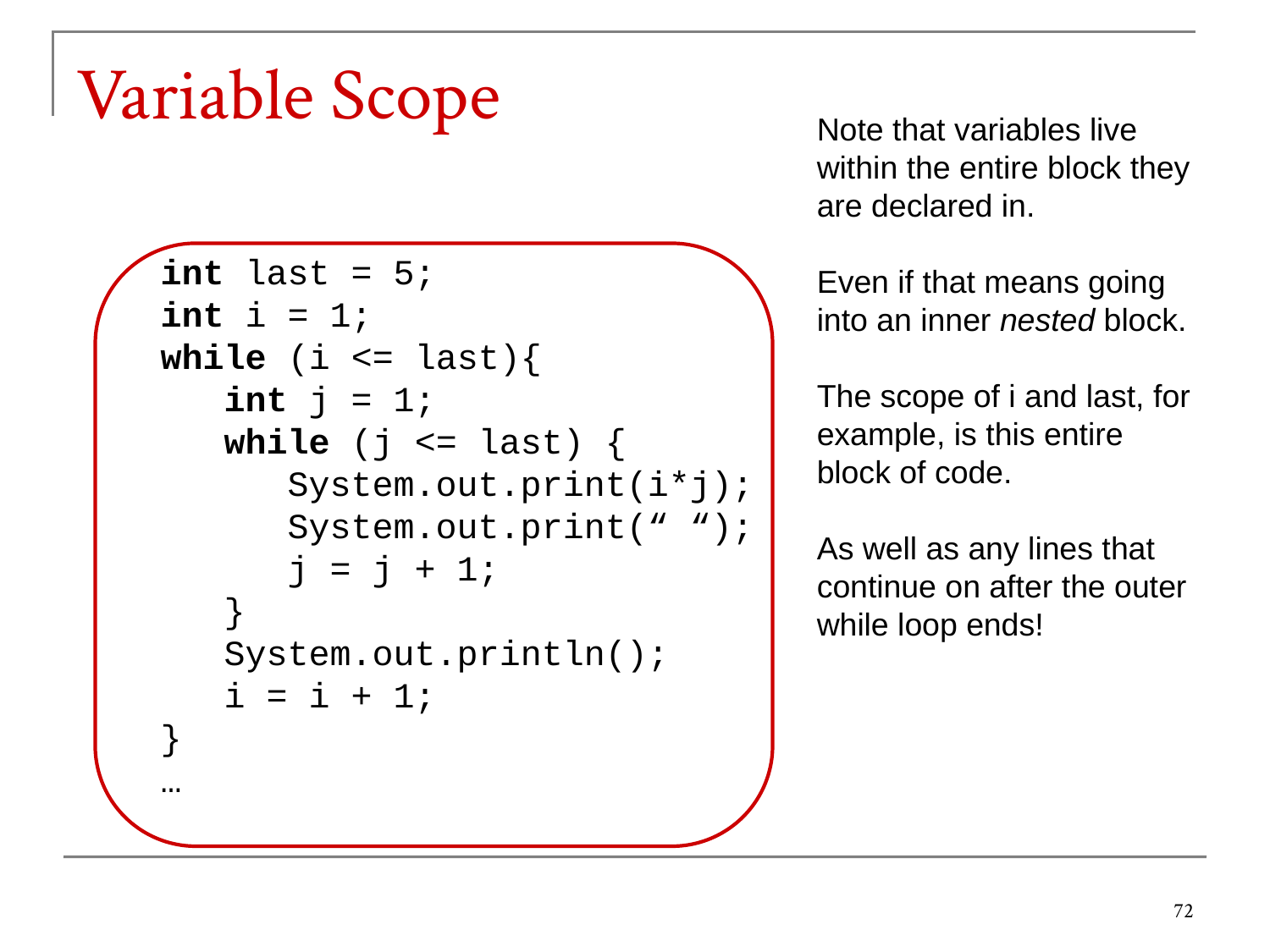

# Variable Scope
Note that variables live within the entire block they are declared in.

Even if that means going into an inner nested block.

The scope of i and last, for example, is this entire block of code.

As well as any lines that continue on after the outer while loop ends!

int last = 5;
int i = 1;
while (i <= last){
	int j = 1;
	while (j <= last) {
		System.out.print(i*j);
		System.out.print(“ “);
		j = j + 1;
	}
	System.out.println();
   i = i + 1;
}
…
72